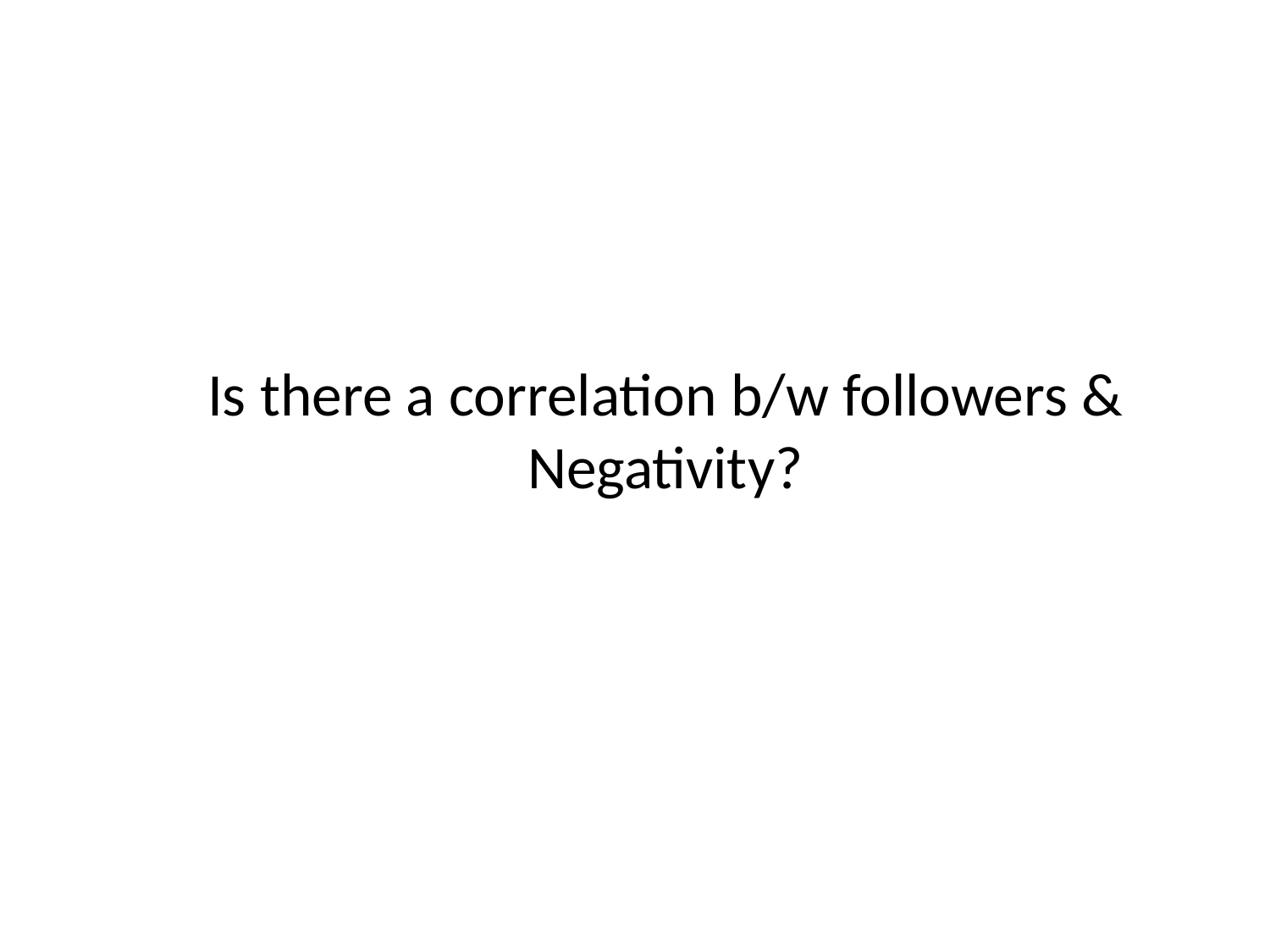

# Is there a correlation b/w followers & Negativity?